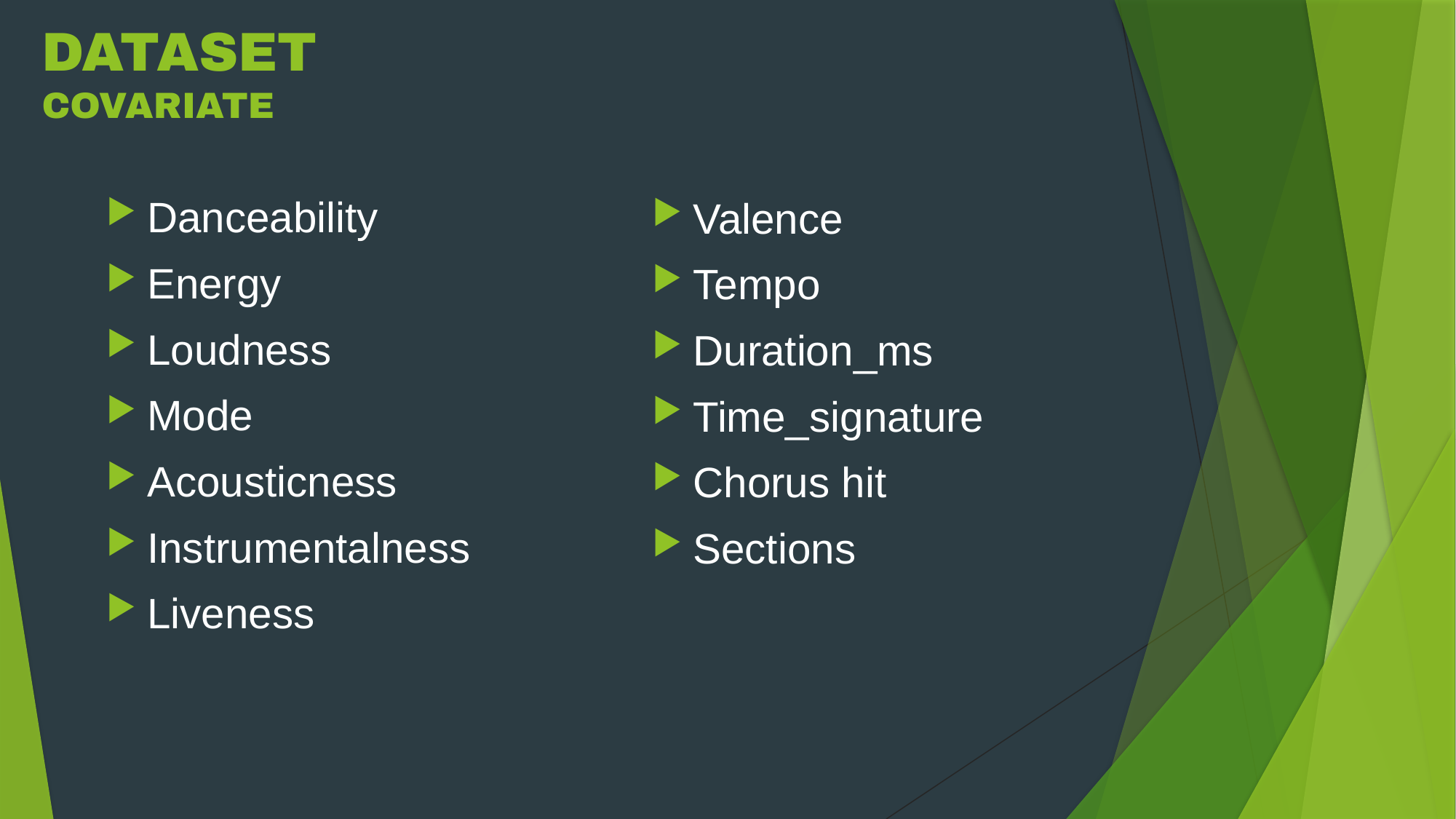

# DATASET COVARIATE

Valence
Tempo
Duration_ms
Time_signature
Chorus hit
Sections

Danceability
Energy
Loudness
Mode
Acousticness
Instrumentalness
Liveness